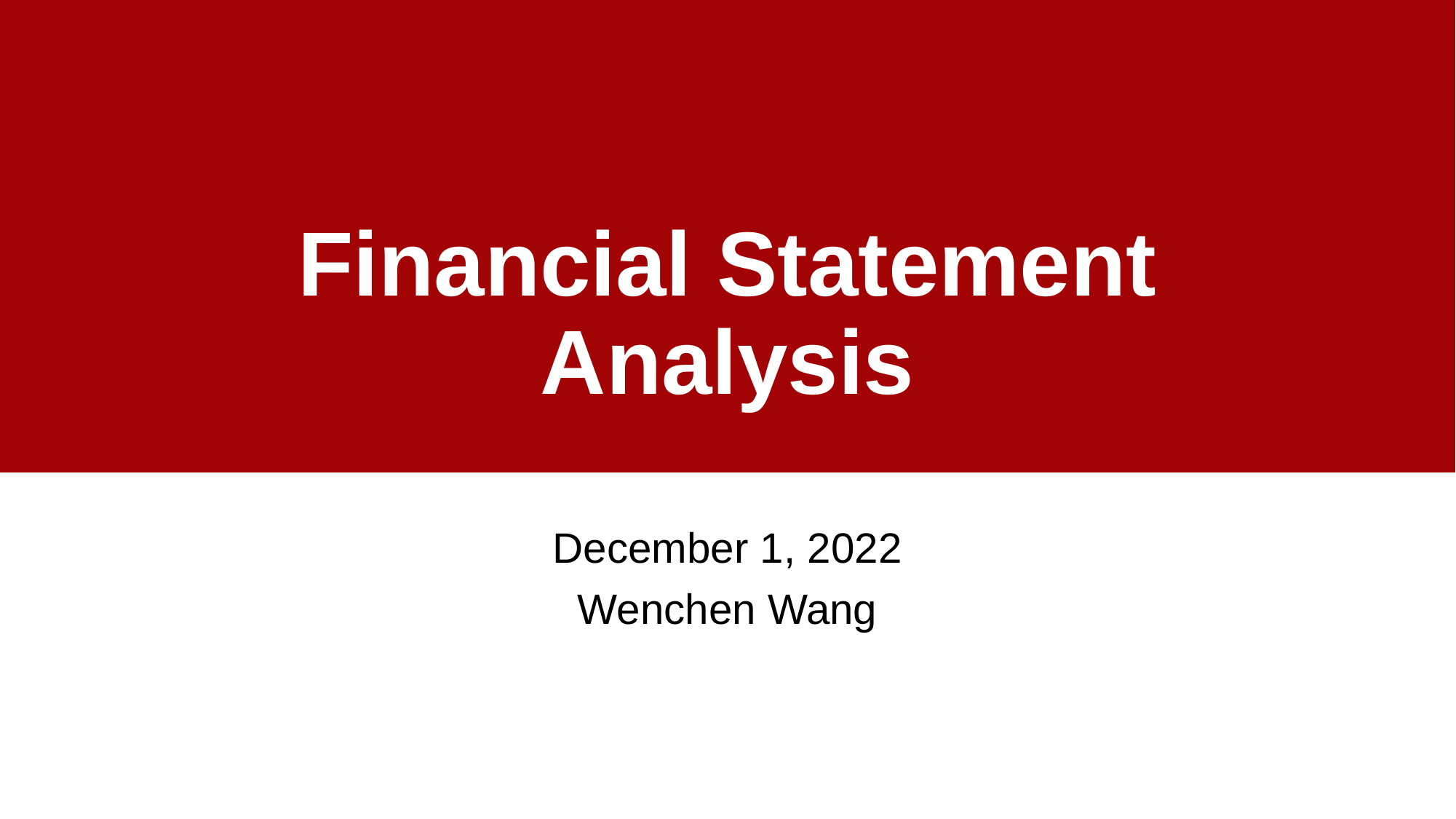

# Financial Statement Analysis
December 1, 2022
Wenchen Wang